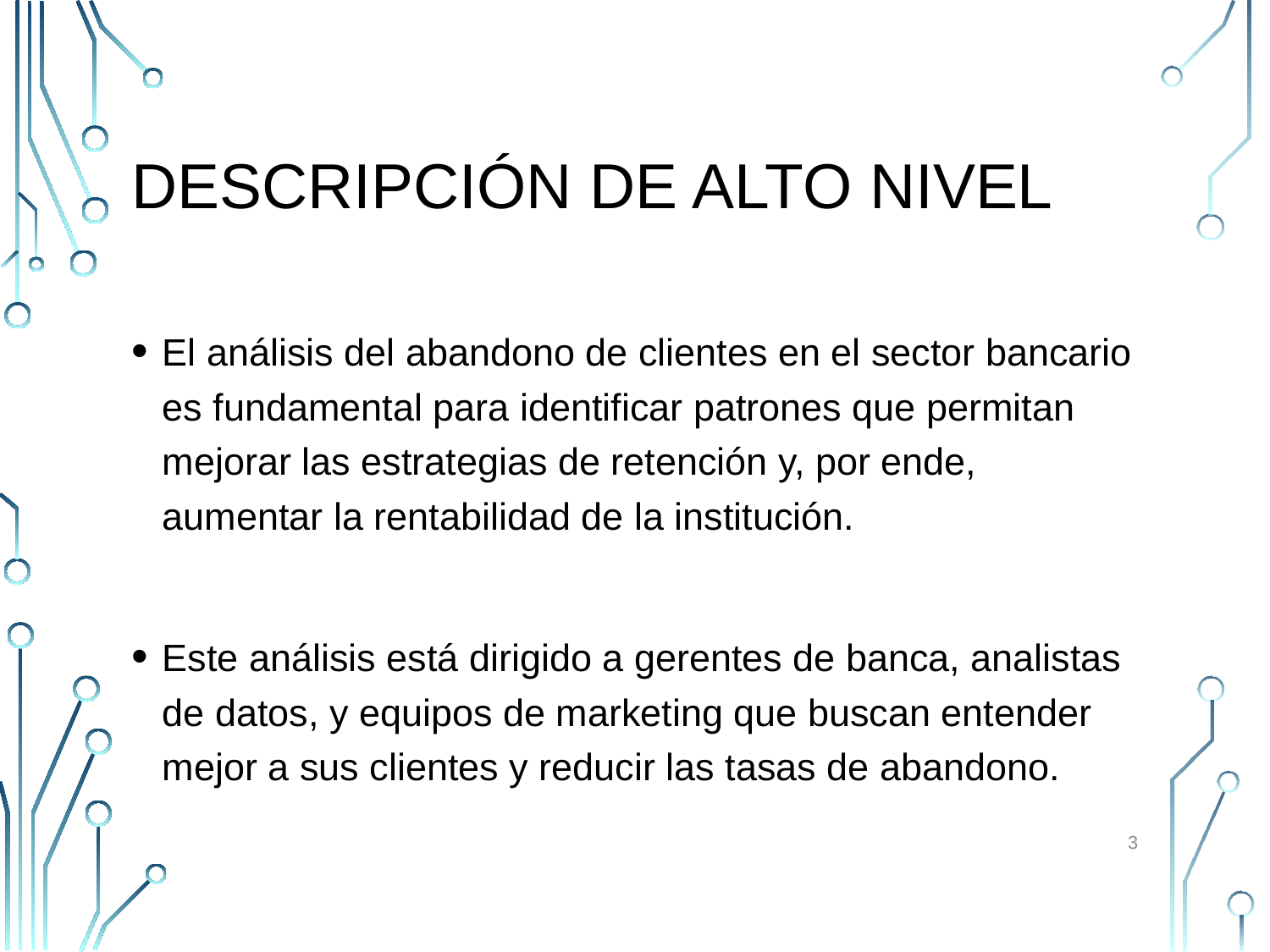

# DESCRIPCIÓN DE ALTO NIVEL
El análisis del abandono de clientes en el sector bancario es fundamental para identificar patrones que permitan mejorar las estrategias de retención y, por ende, aumentar la rentabilidad de la institución.

Este análisis está dirigido a gerentes de banca, analistas de datos, y equipos de marketing que buscan entender mejor a sus clientes y reducir las tasas de abandono.
3